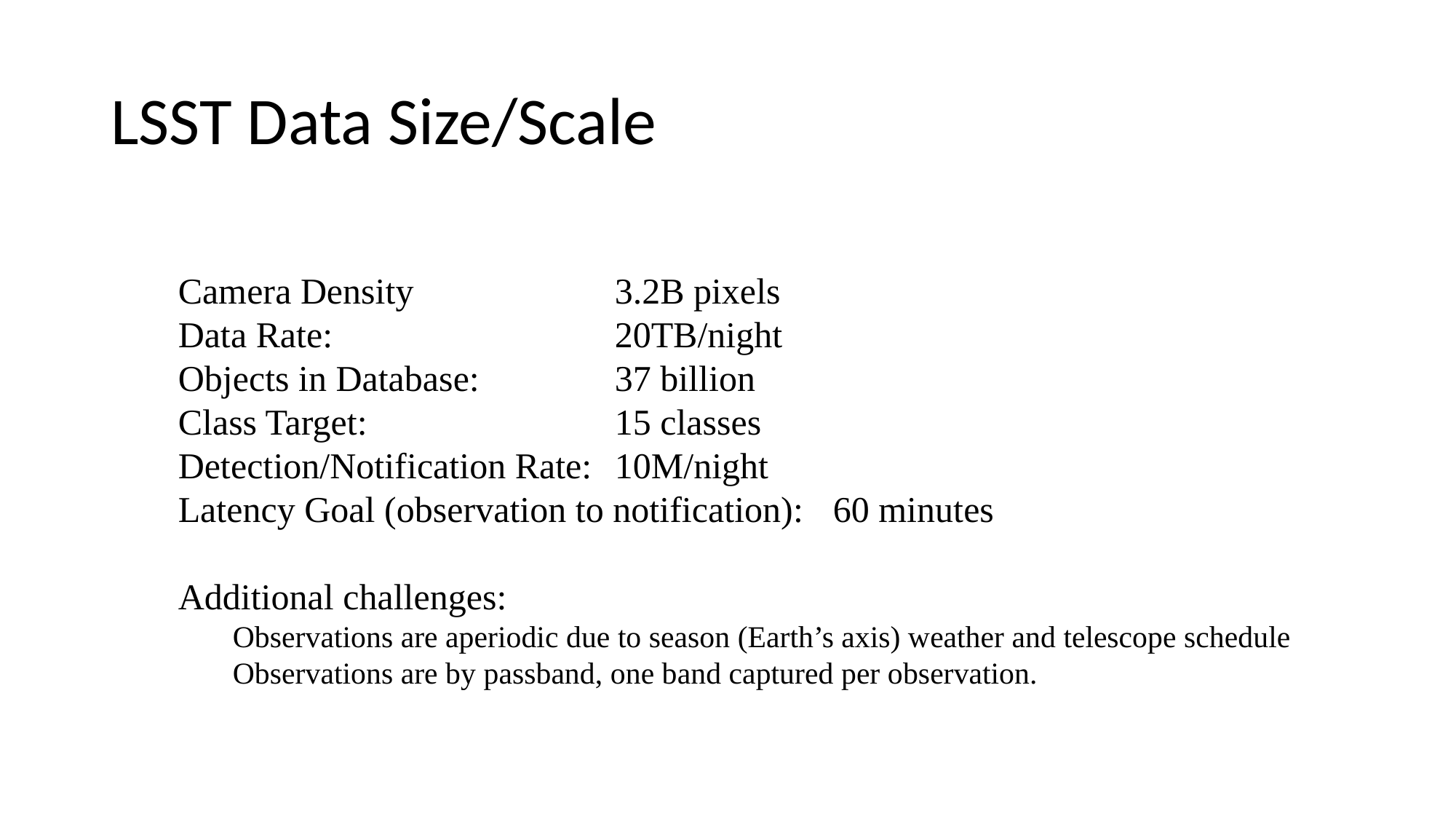

# LSST Data Size/Scale
Camera Density		3.2B pixels
Data Rate:			20TB/night
Objects in Database:		37 billion
Class Target:			15 classes
Detection/Notification Rate:	10M/night
Latency Goal (observation to notification):	60 minutes

Additional challenges:
Observations are aperiodic due to season (Earth’s axis) weather and telescope schedule
Observations are by passband, one band captured per observation.